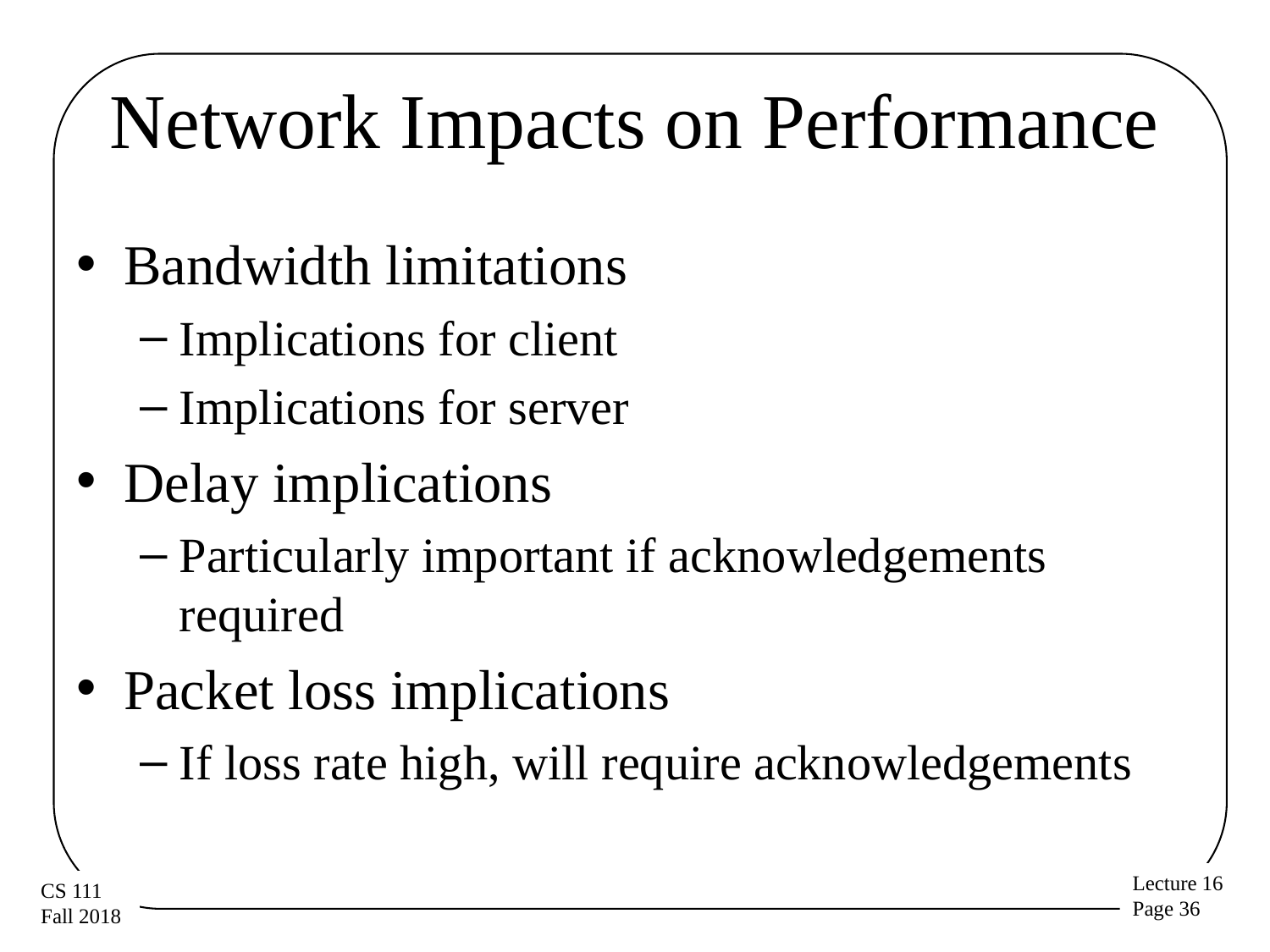

# Network Impacts on Performance
Bandwidth limitations
Implications for client
Implications for server
Delay implications
Particularly important if acknowledgements required
Packet loss implications
If loss rate high, will require acknowledgements